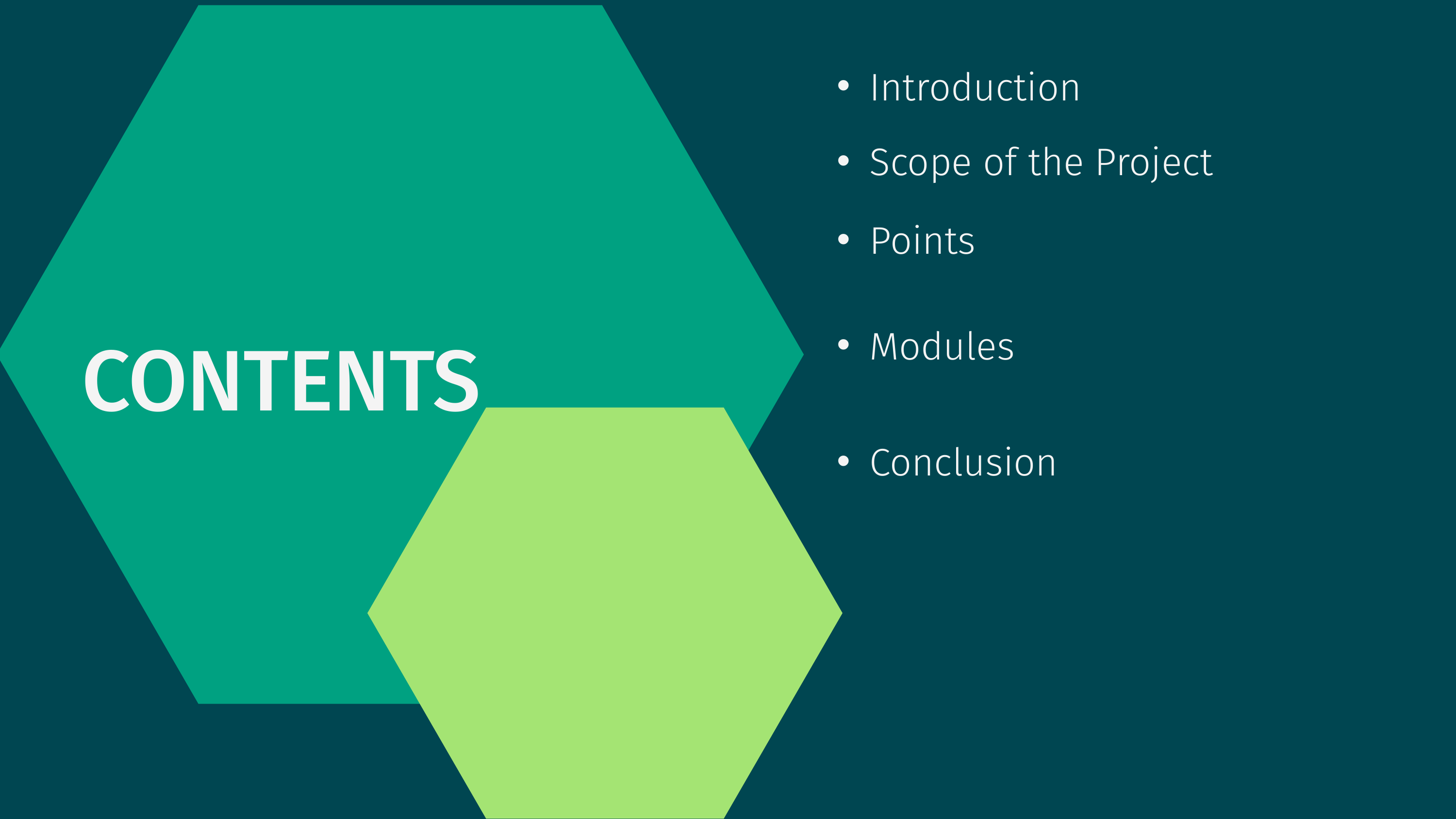

Introduction
Scope of the Project
Points
Modules
CONTENTS

Conclusion